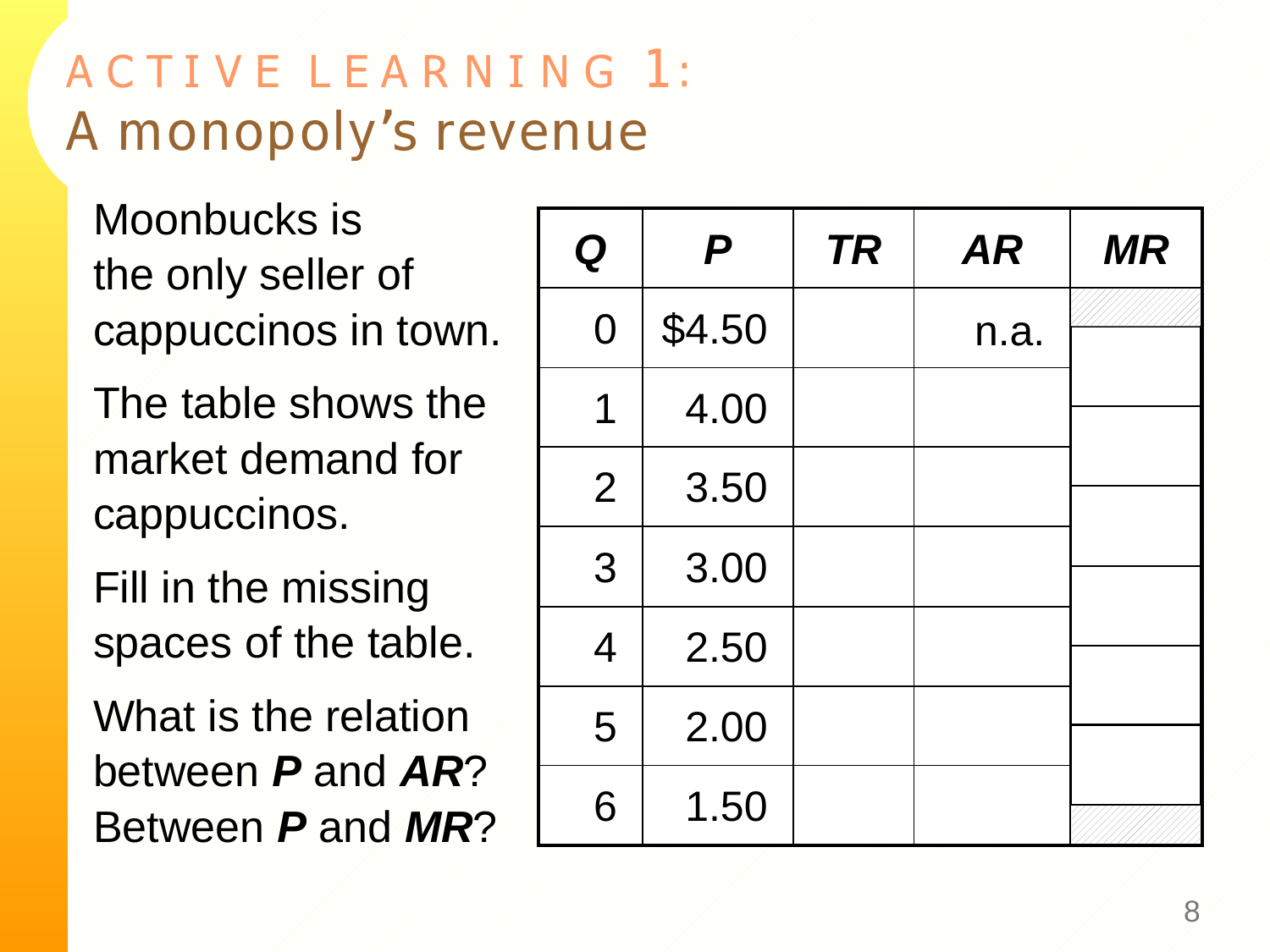

# A C T I V E  L E A R N I N G  1: A monopoly’s revenue
Moonbucks is
the only seller of cappuccinos in town.
The table shows the market demand for cappuccinos.
Fill in the missing spaces of the table.
What is the relation between P and AR?  Between P and MR?

| Q | P | TR | AR | MR |
| --- | --- | --- | --- | --- |
| 0 | $4.50 |  |  |  |
| 1 | 4.00 |  |  |  |
| 2 | 3.50 |  |  |  |
| 3 | 3.00 |  |  |  |
| 4 | 2.50 |  |  |  |
| 5 | 2.00 |  |  |  |
| 6 | 1.50 |  |  |  |
n.a.

8